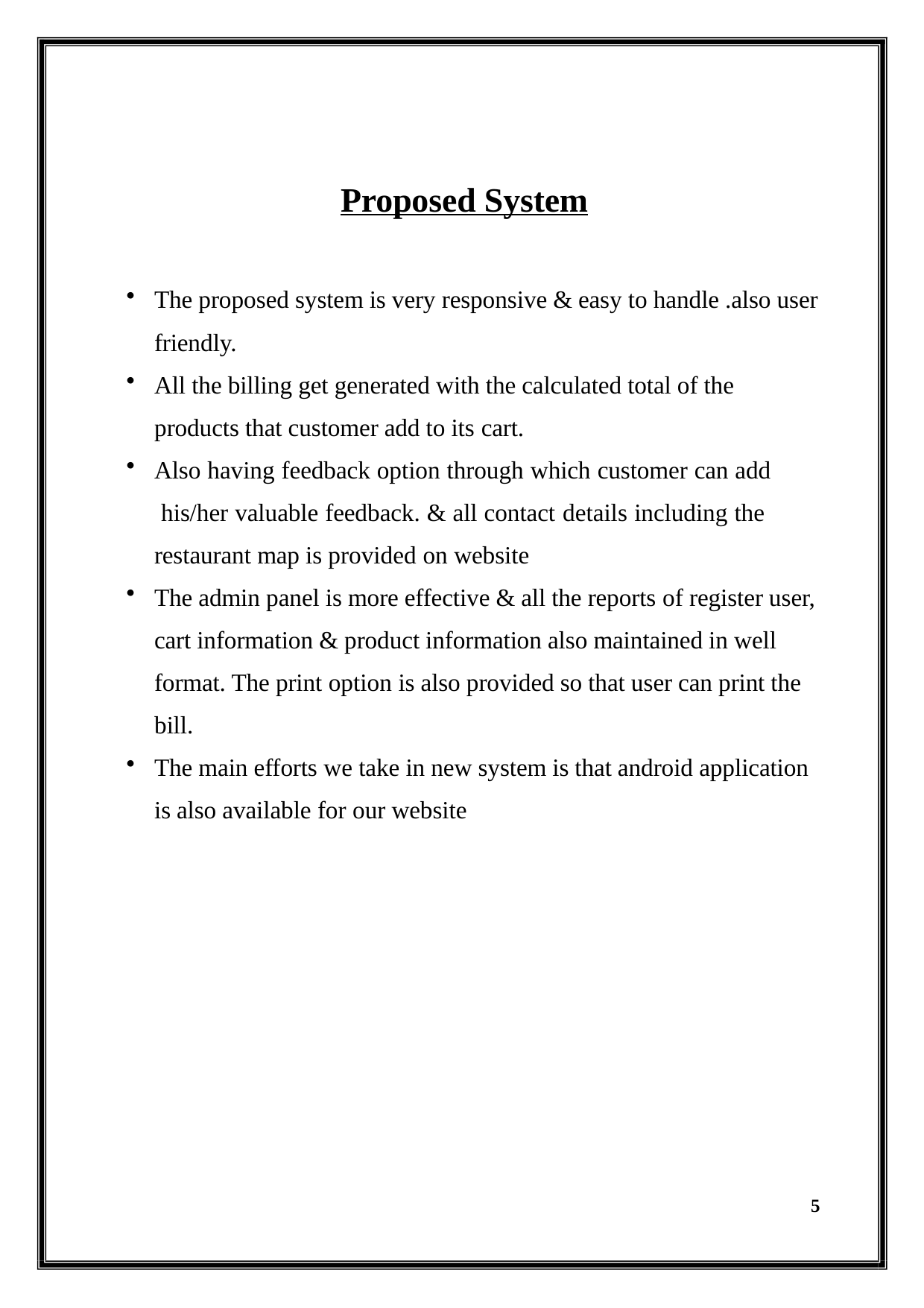

Proposed System

The proposed system is very responsive & easy to handle .also user  friendly.
All the billing get generated with the calculated total of the  products that customer add to its cart.
Also having feedback option through which customer can add  his/her valuable feedback. & all contact details including the  restaurant map is provided on website
The admin panel is more effective & all the reports of register user,  cart information & product information also maintained in well  format. The print option is also provided so that user can print the  bill.
The main efforts we take in new system is that android application  is also available for our website
5